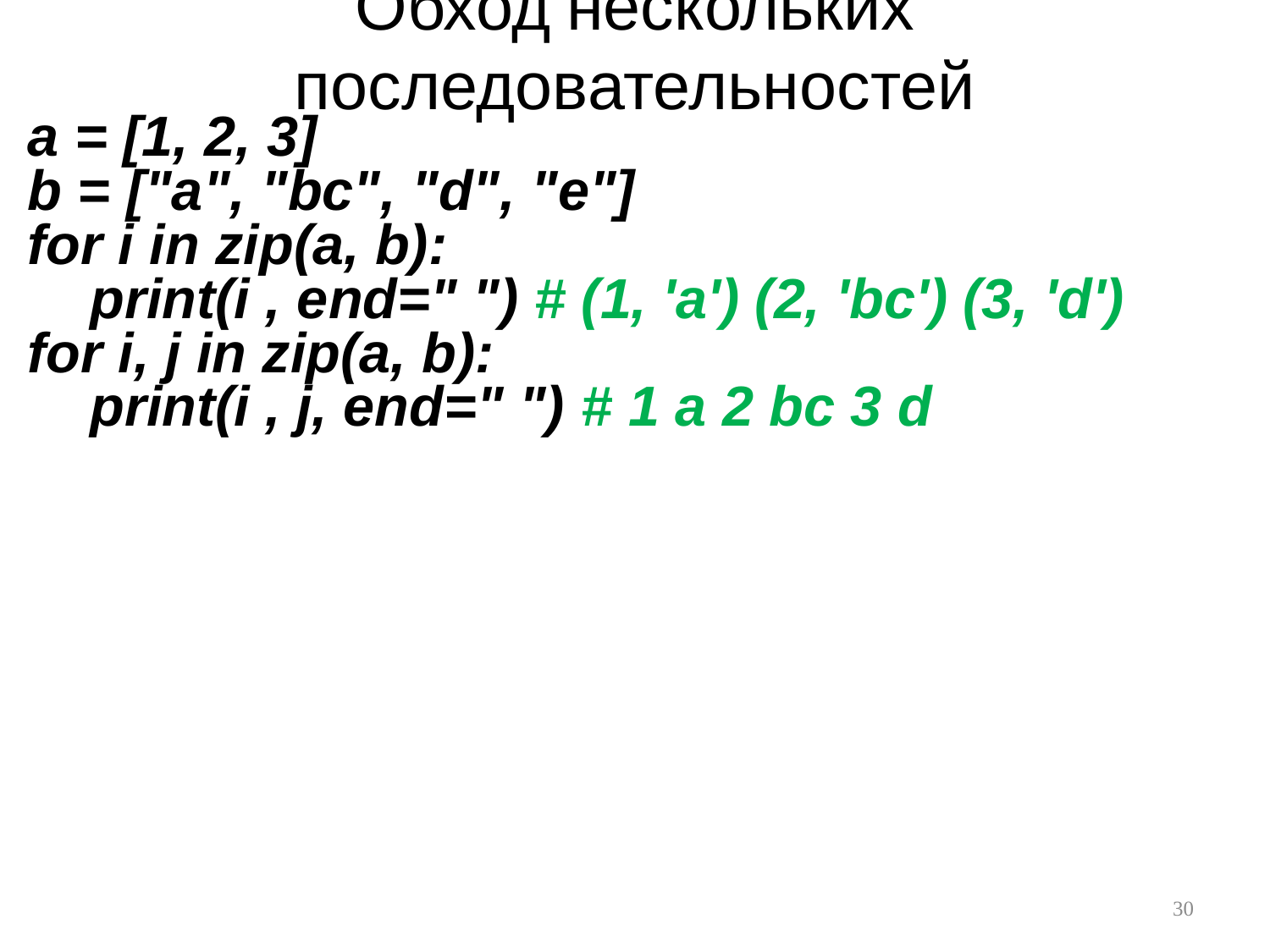

# Обход нескольких последовательностей
a = [1, 2, 3]
b = ["a", "bc", "d", "e"]
for i in zip(a, b):
    print(i , end=" ") # (1, 'a') (2, 'bc') (3, 'd')
for i, j in zip(a, b):
    print(i , j, end=" ") # 1 a 2 bc 3 d

30